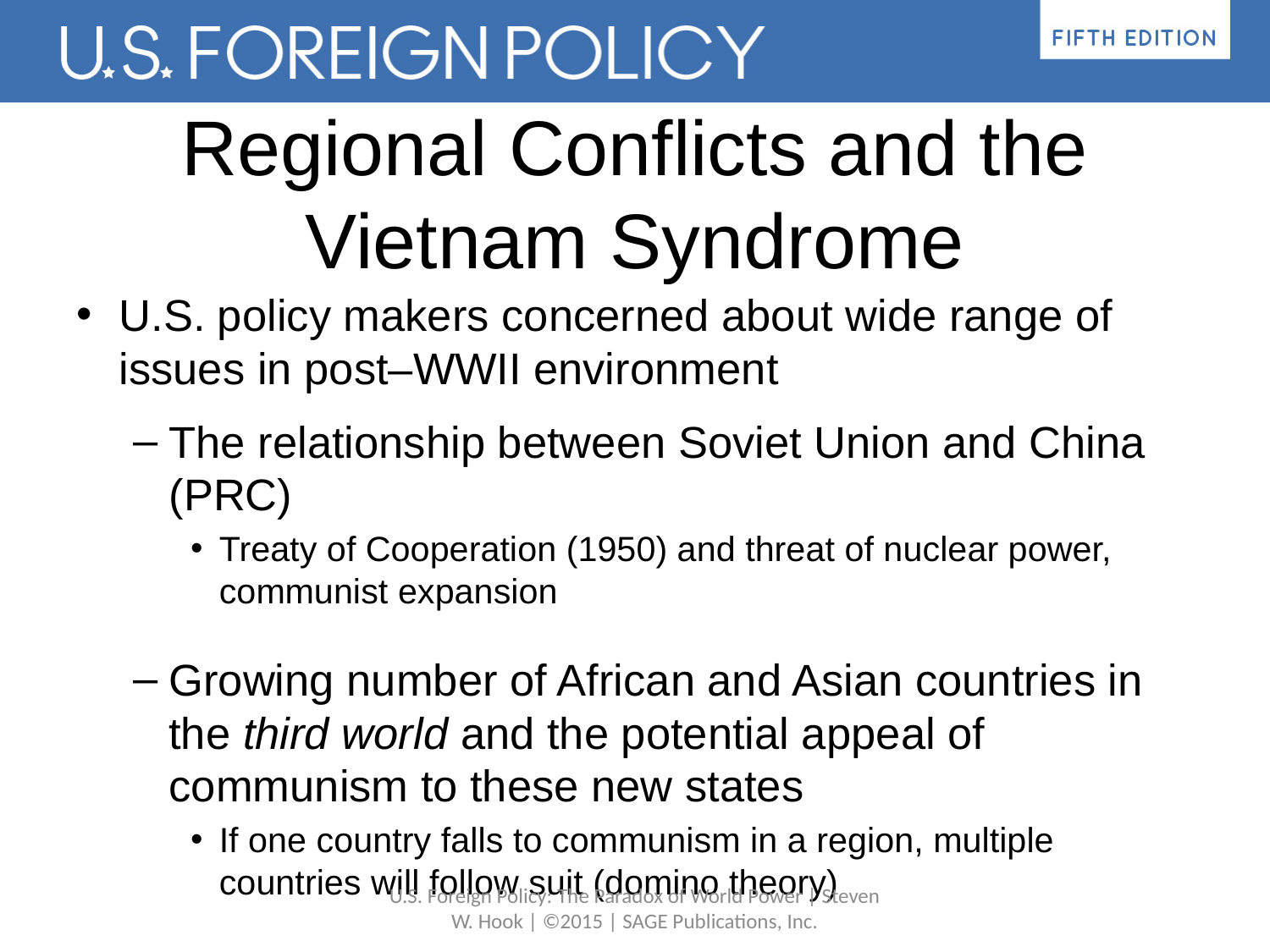

# Regional Conflicts and the Vietnam Syndrome
U.S. policy makers concerned about wide range of issues in post–WWII environment

The relationship between Soviet Union and China (PRC)
Treaty of Cooperation (1950) and threat of nuclear power, communist expansion

Growing number of African and Asian countries in the third world and the potential appeal of communism to these new states
If one country falls to communism in a region, multiple countries will follow suit (domino theory)
U.S. Foreign Policy: The Paradox of World Power | Steven W. Hook | ©2015 | SAGE Publications, Inc.